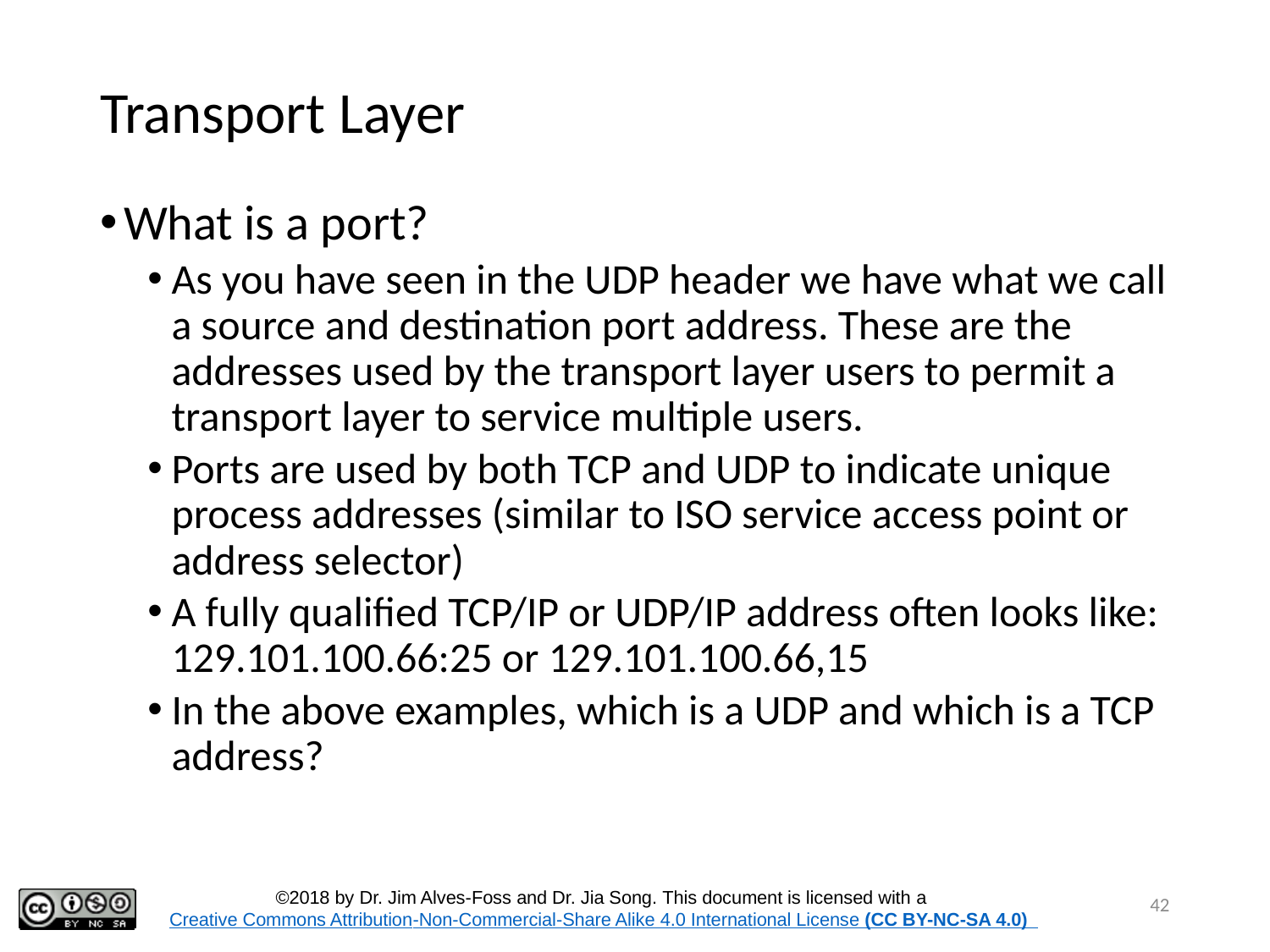

42
# Transport Layer
What is a port?
As you have seen in the UDP header we have what we call a source and destination port address. These are the addresses used by the transport layer users to permit a transport layer to service multiple users.
Ports are used by both TCP and UDP to indicate unique process addresses (similar to ISO service access point or address selector)
A fully qualified TCP/IP or UDP/IP address often looks like: 129.101.100.66:25 or 129.101.100.66,15
In the above examples, which is a UDP and which is a TCP address?